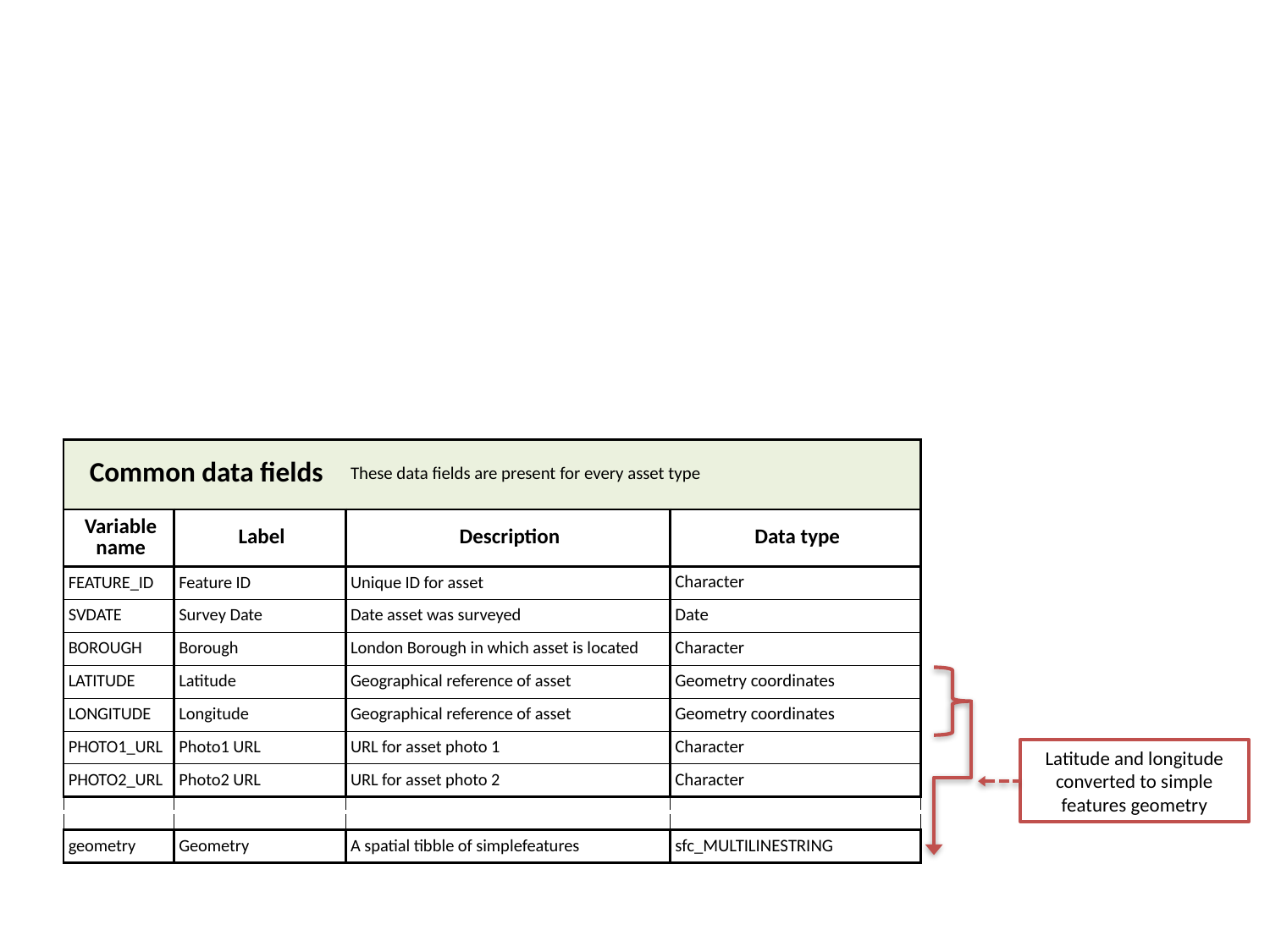

| Common data fields |  | These data fields are present for every asset type |  |
| --- | --- | --- | --- |
| Variable name | Label | Description | Data type |
| FEATURE\_ID | Feature ID | Unique ID for asset | Character |
| SVDATE | Survey Date | Date asset was surveyed | Date |
| BOROUGH | Borough | London Borough in which asset is located | Character |
| LATITUDE | Latitude | Geographical reference of asset | Geometry coordinates |
| LONGITUDE | Longitude | Geographical reference of asset | Geometry coordinates |
| PHOTO1\_URL | Photo1 URL | URL for asset photo 1 | Character |
| PHOTO2\_URL | Photo2 URL | URL for asset photo 2 | Character |
|  |  |  |  |
| geometry | Geometry | A spatial tibble of simplefeatures | sfc\_MULTILINESTRING |

Latitude and longitude converted to simple features geometry